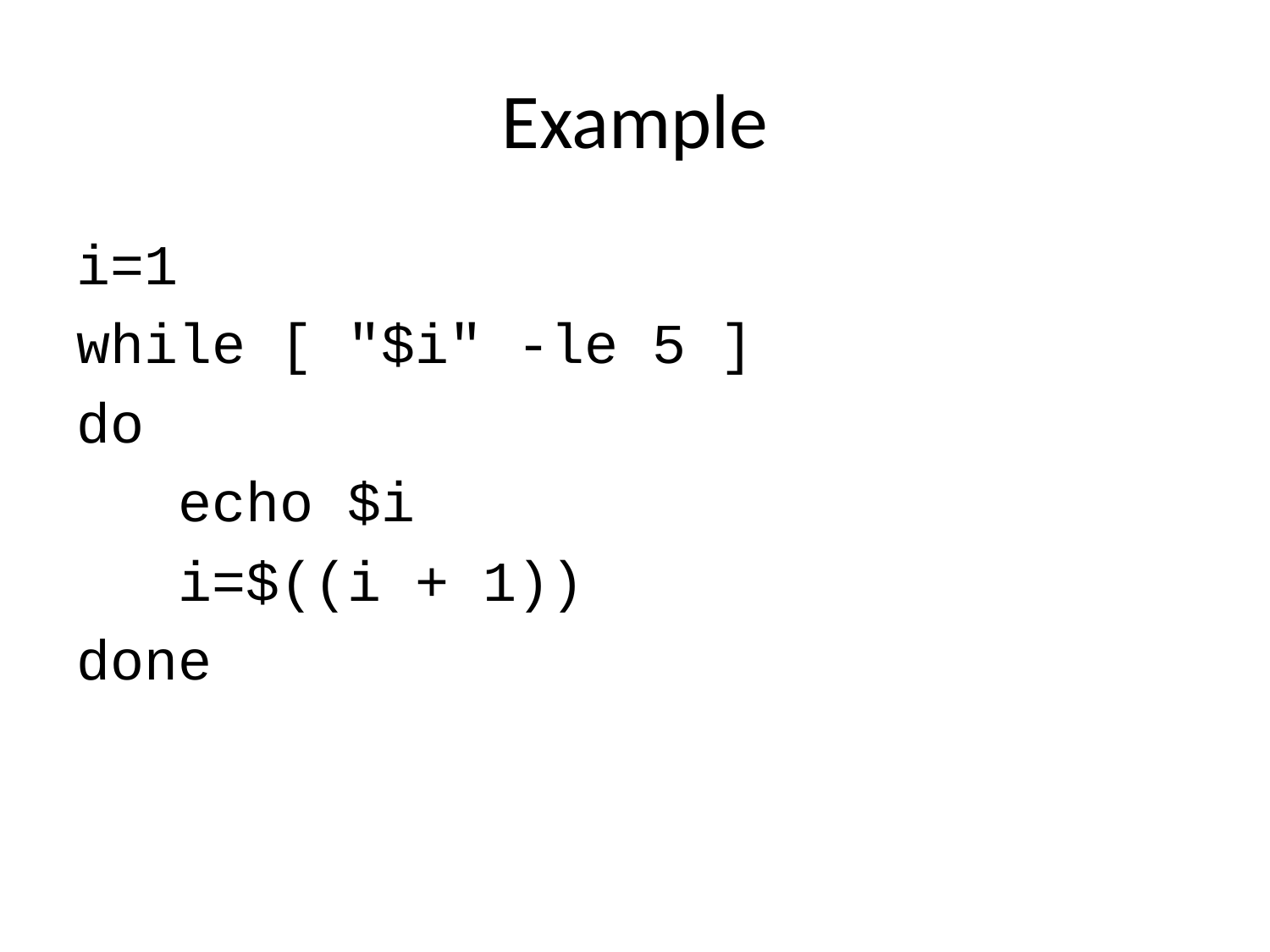

# Example
i=1
while [ "$i" -le 5 ]
do
   echo $i
   i=$((i + 1))
done